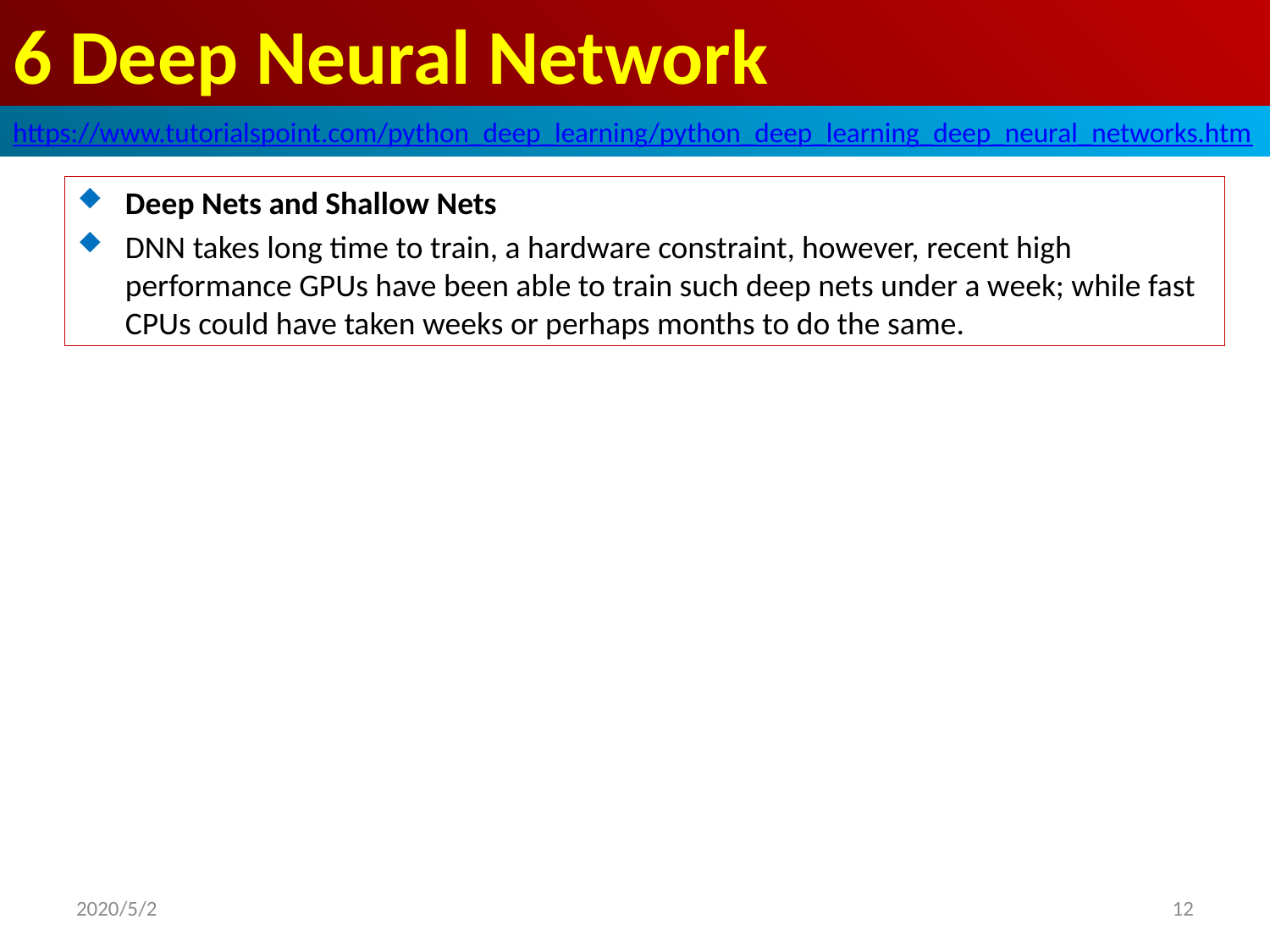

# 6 Deep Neural Network
https://www.tutorialspoint.com/python_deep_learning/python_deep_learning_deep_neural_networks.htm
Deep Nets and Shallow Nets
DNN takes long time to train, a hardware constraint, however, recent high performance GPUs have been able to train such deep nets under a week; while fast CPUs could have taken weeks or perhaps months to do the same.

2020/5/2
12